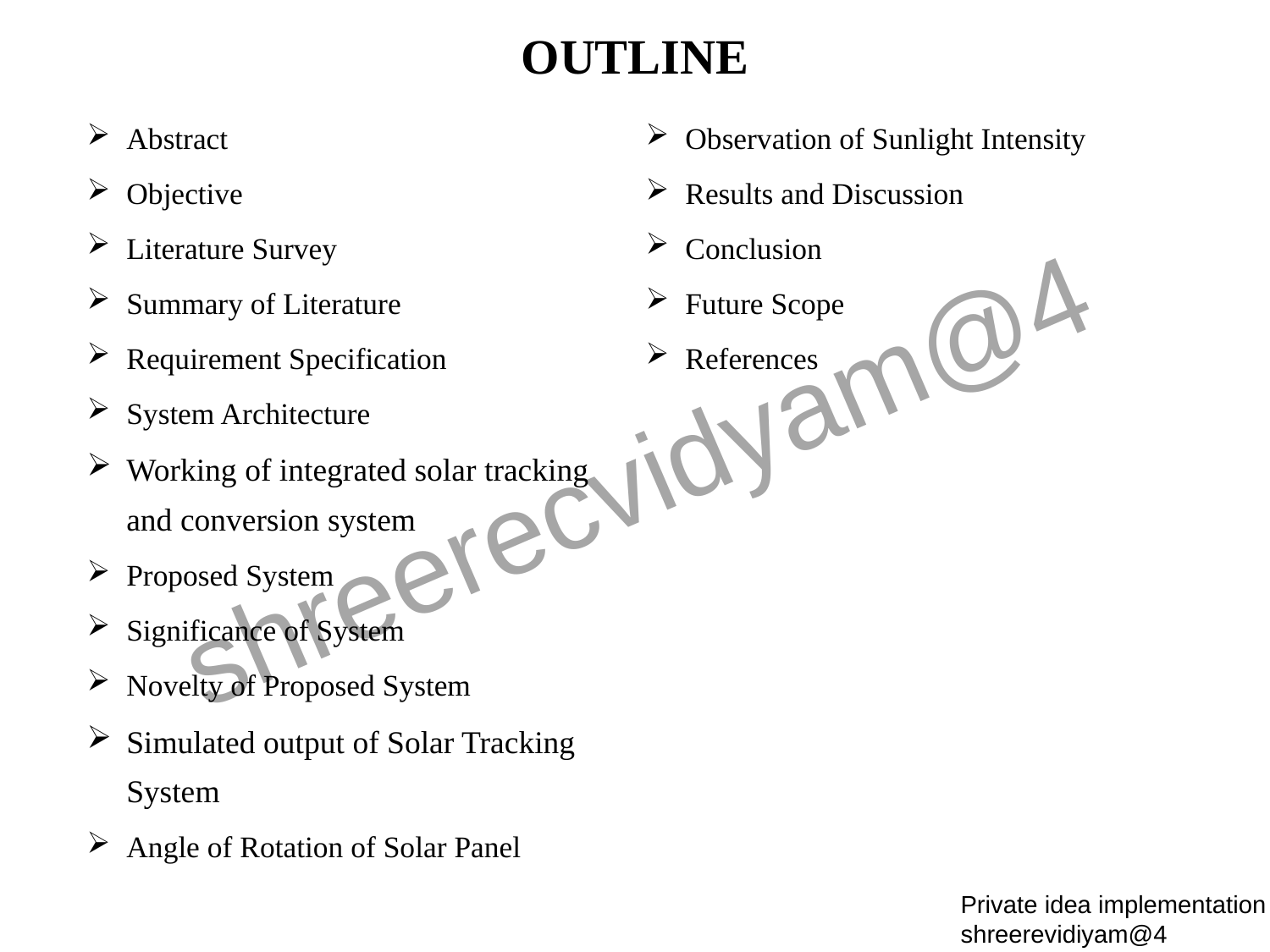

# OUTLINE
Abstract
Objective
Literature Survey
Summary of Literature
Requirement Specification
System Architecture
Working of integrated solar tracking and conversion system
Proposed System
Significance of System
Novelty of Proposed System
Simulated output of Solar Tracking System
Angle of Rotation of Solar Panel
Observation of Sunlight Intensity
Results and Discussion
Conclusion
Future Scope
References